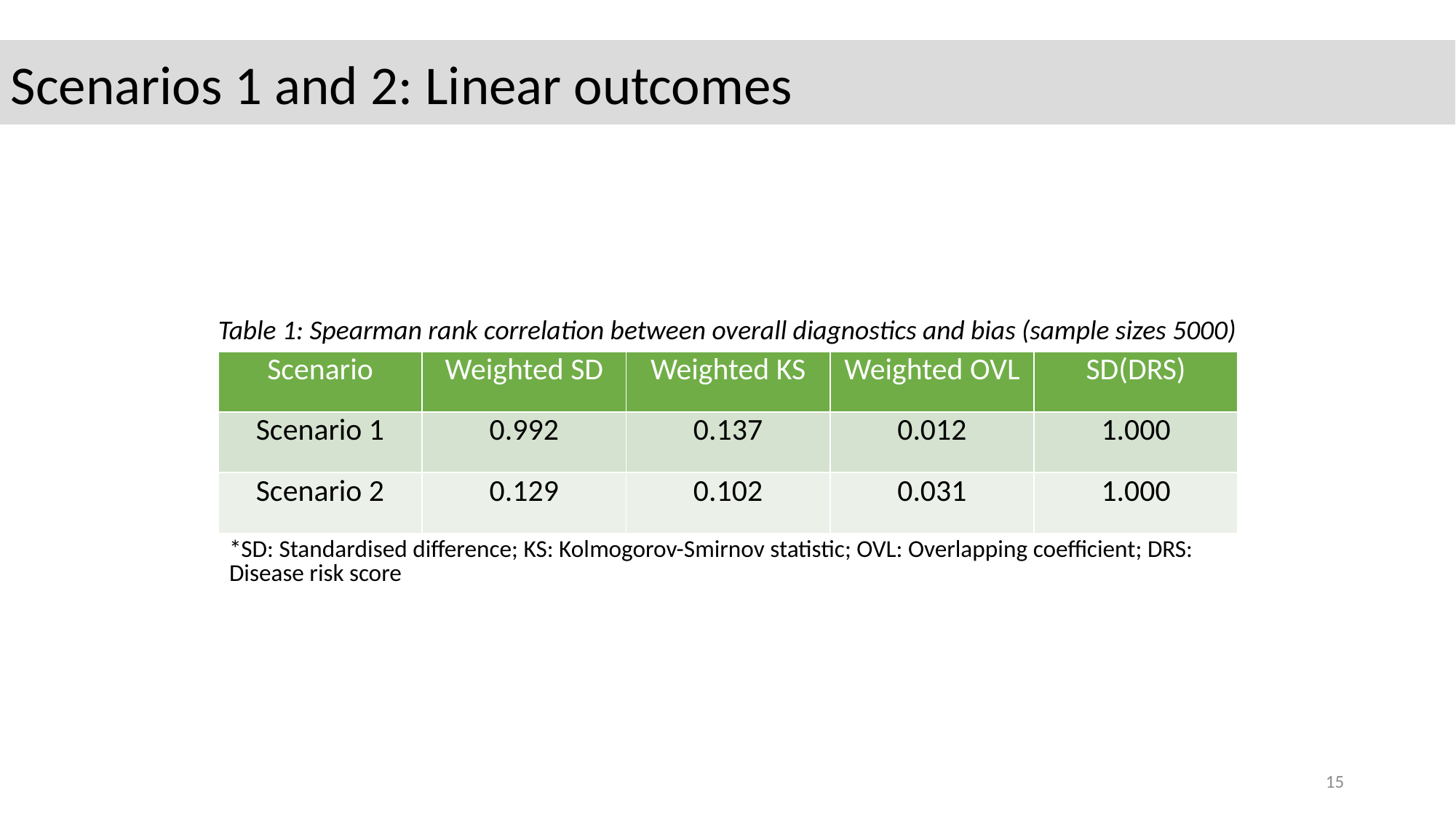

Scenarios 1 and 2: Linear outcomes
Table 1: Spearman rank correlation between overall diagnostics and bias (sample sizes 5000)
| Scenario | Weighted SD | Weighted KS | Weighted OVL | SD(DRS) |
| --- | --- | --- | --- | --- |
| Scenario 1 | 0.992 | 0.137 | 0.012 | 1.000 |
| Scenario 2 | 0.129 | 0.102 | 0.031 | 1.000 |
| \*SD: Standardised difference; KS: Kolmogorov-Smirnov statistic; OVL: Overlapping coefficient; DRS: Disease risk score |  |  |  |  |
15